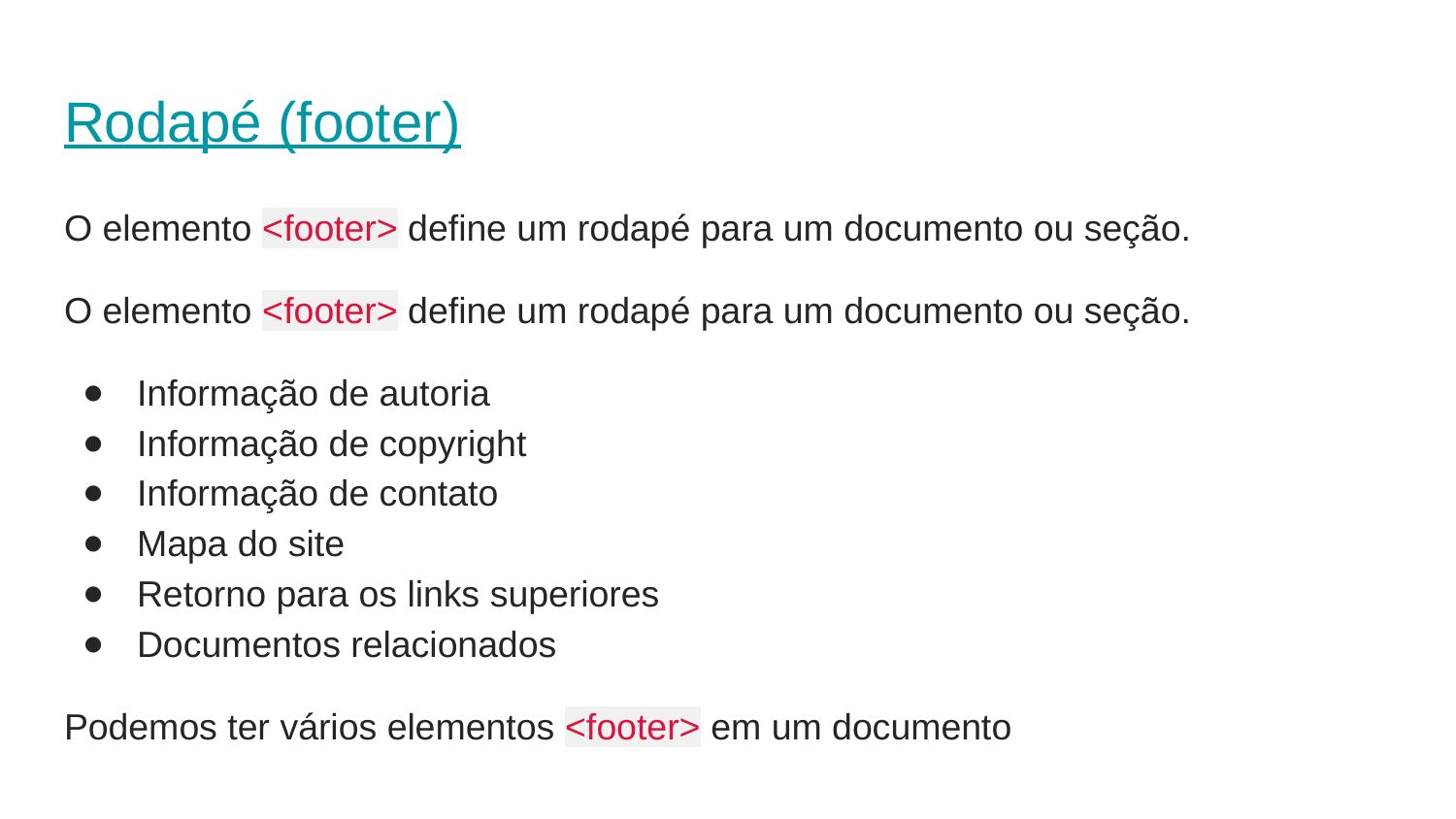

# Rodapé (footer)
O elemento <footer> define um rodapé para um documento ou seção.
O elemento <footer> define um rodapé para um documento ou seção.
Informação de autoria
Informação de copyright
Informação de contato
Mapa do site
Retorno para os links superiores
Documentos relacionados
Podemos ter vários elementos <footer> em um documento